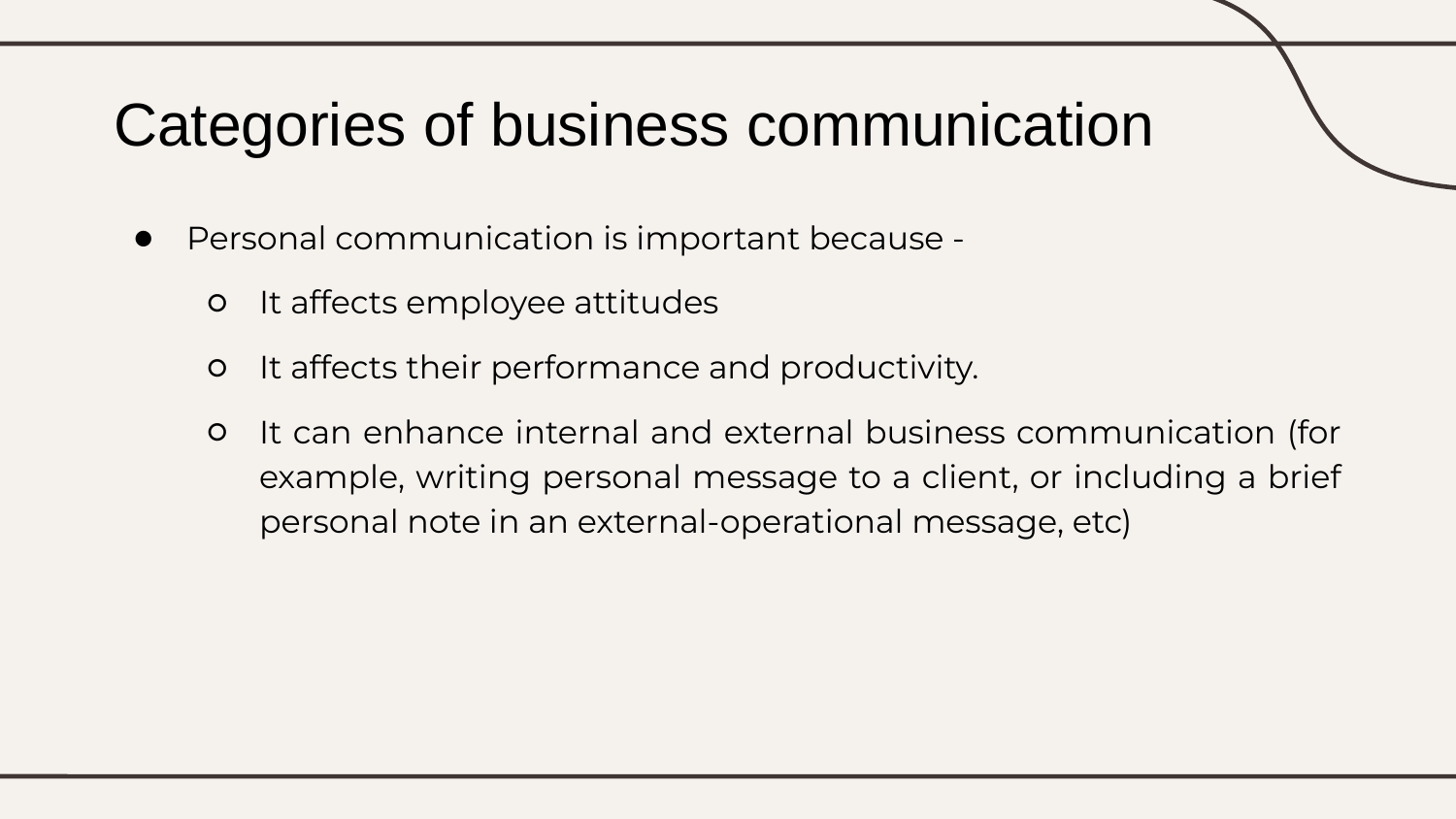

# Categories of business communication
Personal communication is important because -
It affects employee attitudes
It affects their performance and productivity.
It can enhance internal and external business communication (for example, writing personal message to a client, or including a brief personal note in an external-operational message, etc)